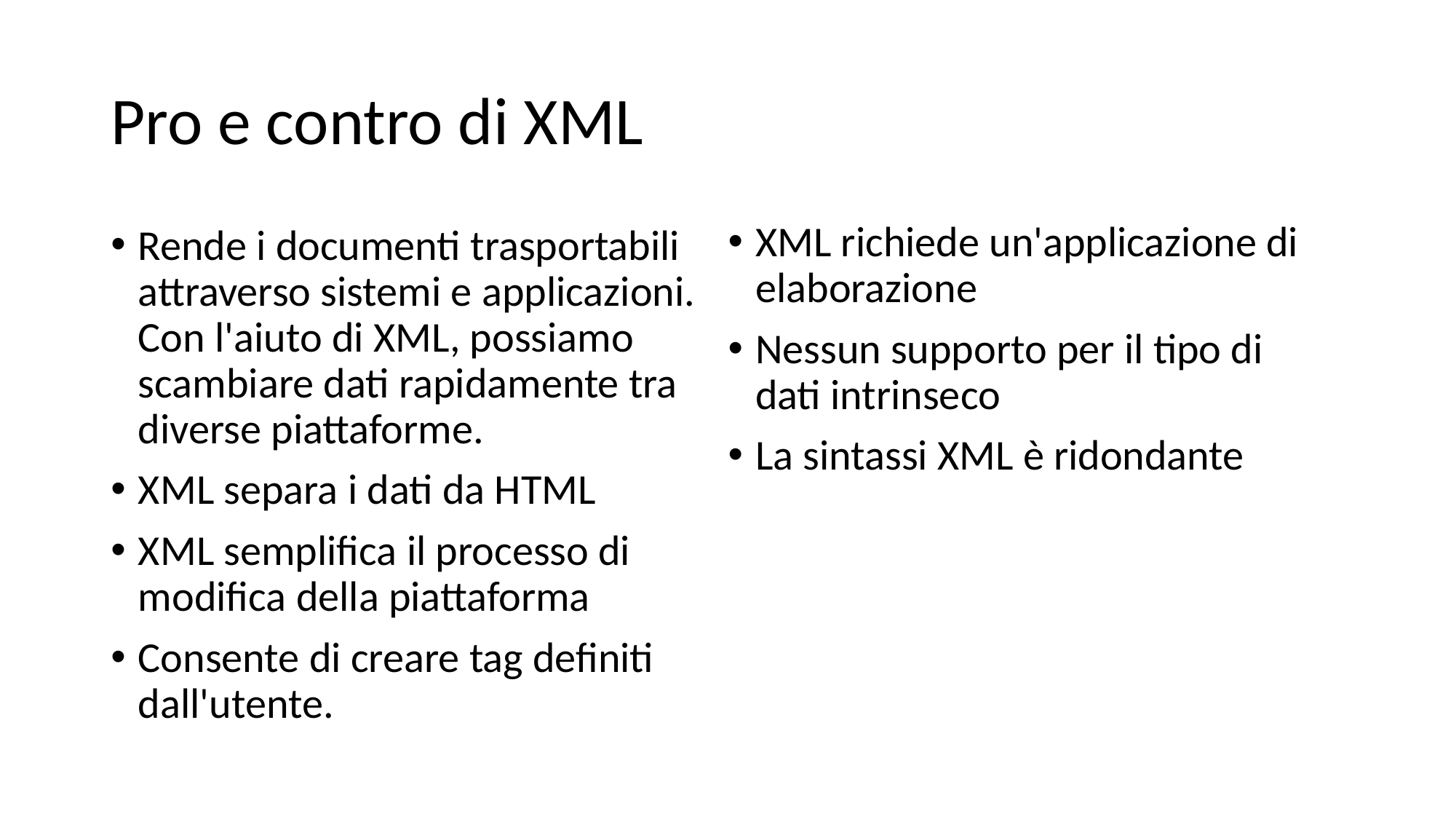

# Pro e contro di XML
XML richiede un'applicazione di elaborazione
Nessun supporto per il tipo di dati intrinseco
La sintassi XML è ridondante
Rende i documenti trasportabili attraverso sistemi e applicazioni. Con l'aiuto di XML, possiamo scambiare dati rapidamente tra diverse piattaforme.
XML separa i dati da HTML
XML semplifica il processo di modifica della piattaforma
Consente di creare tag definiti dall'utente.